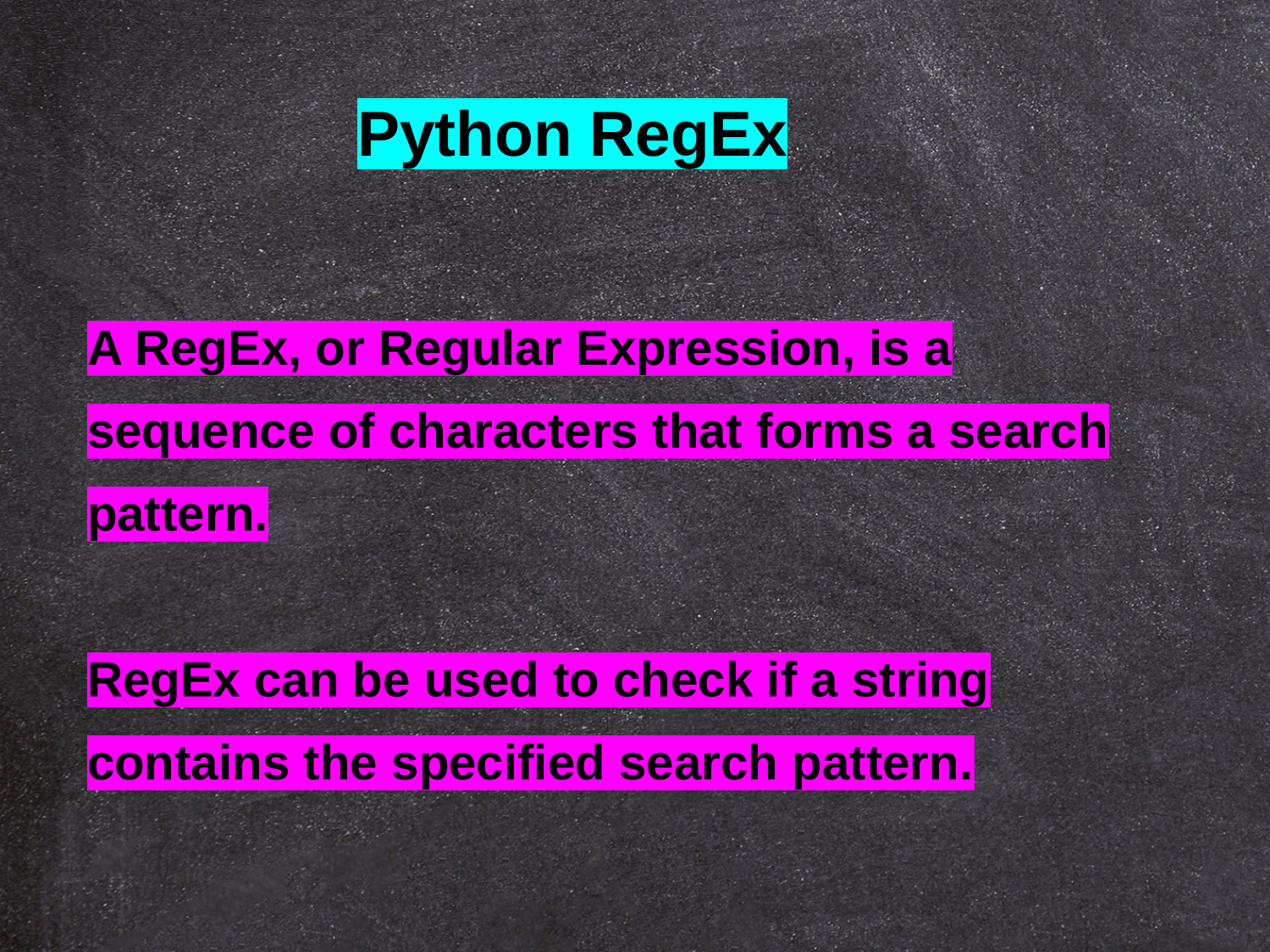

Python RegEx
A RegEx, or Regular Expression, is a sequence of characters that forms a search pattern.

RegEx can be used to check if a string contains the specified search pattern.